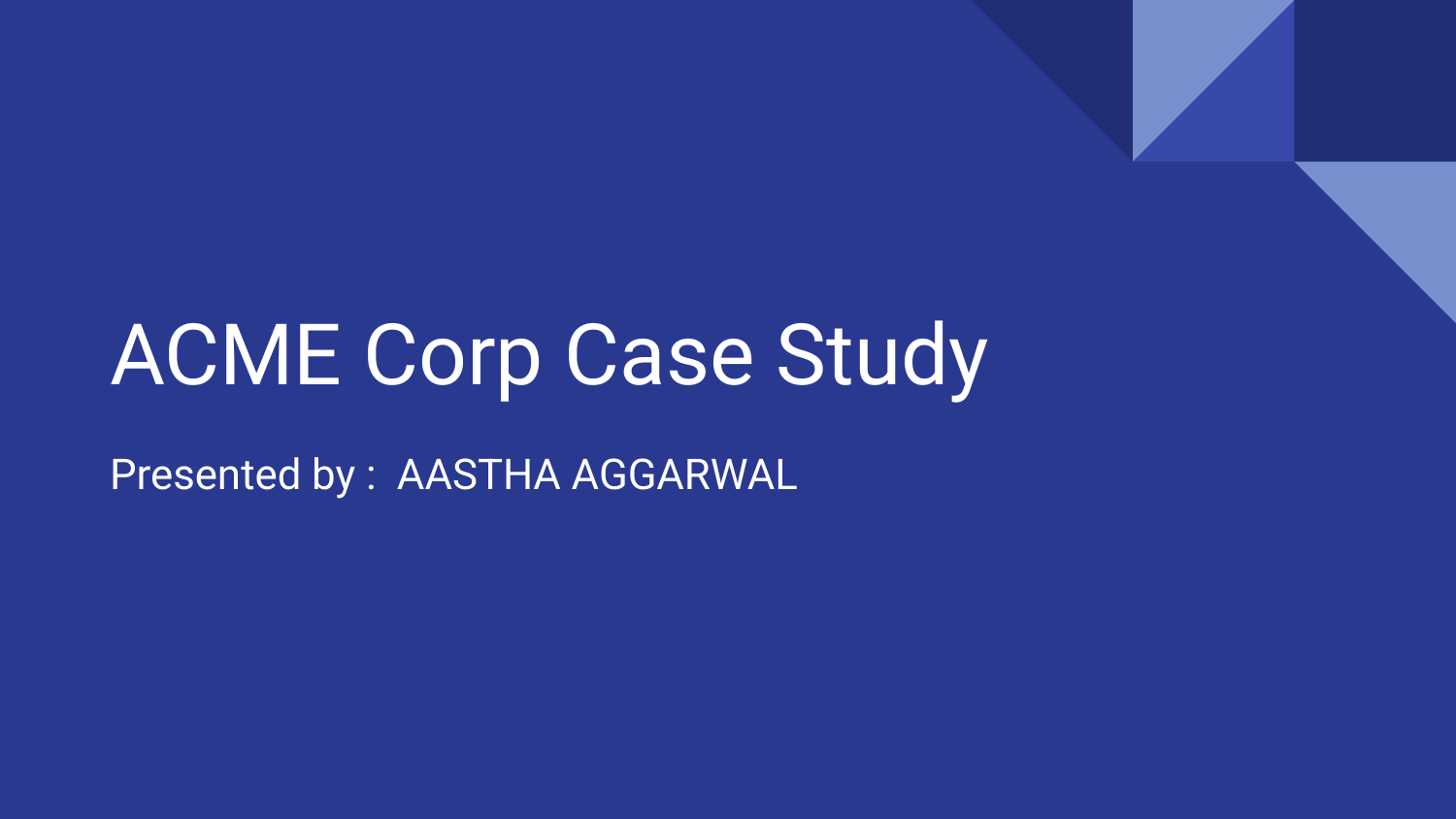

# ACME Corp Case Study
Presented by :  AASTHA AGGARWAL